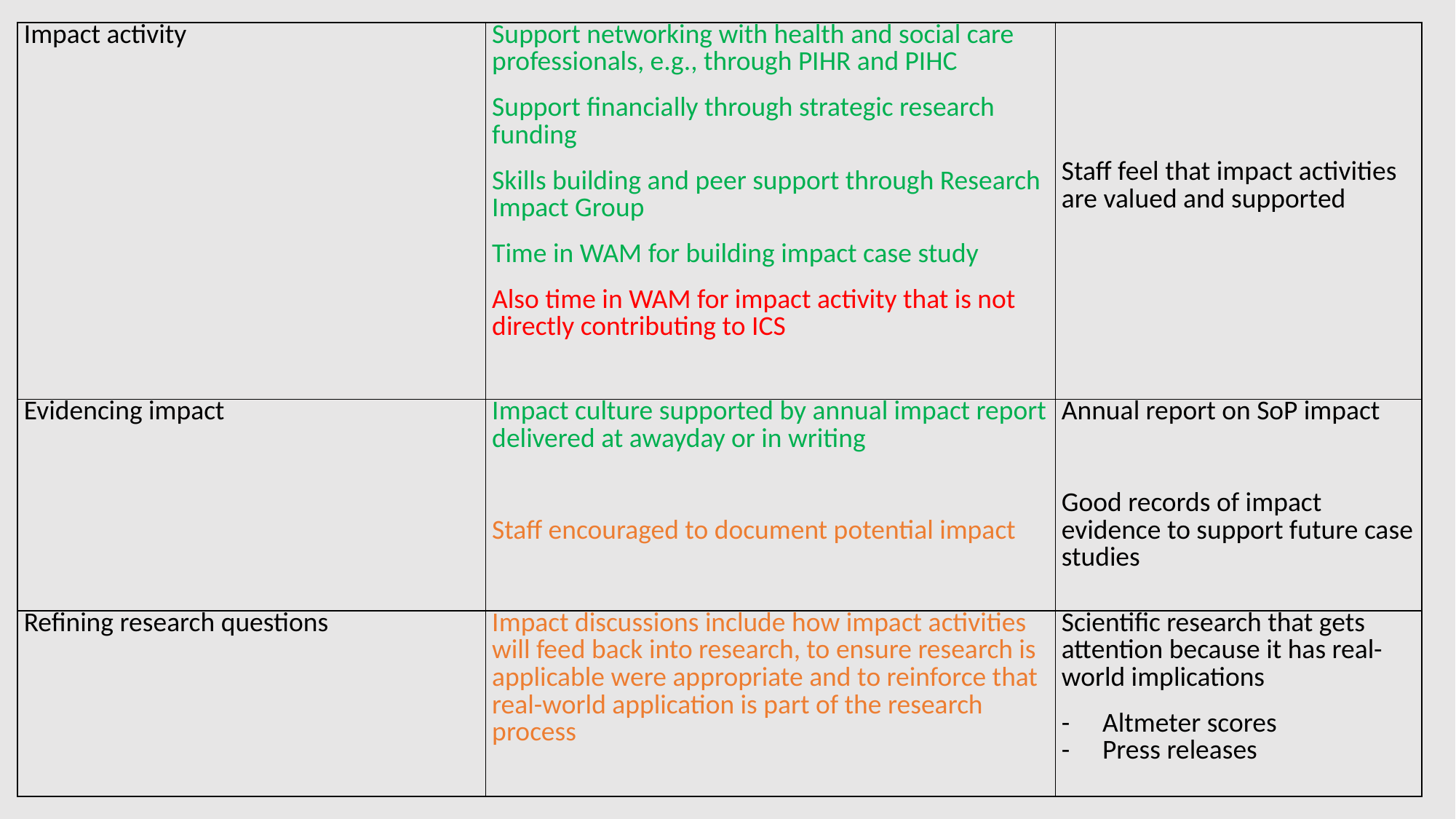

| Impact activity | Support networking with health and social care professionals, e.g., through PIHR and PIHC Support financially through strategic research funding Skills building and peer support through Research Impact Group Time in WAM for building impact case study Also time in WAM for impact activity that is not directly contributing to ICS | Staff feel that impact activities are valued and supported |
| --- | --- | --- |
| Evidencing impact | Impact culture supported by annual impact report delivered at awayday or in writing   Staff encouraged to document potential impact | Annual report on SoP impact   Good records of impact evidence to support future case studies |
| Refining research questions | Impact discussions include how impact activities will feed back into research, to ensure research is applicable were appropriate and to reinforce that real-world application is part of the research process | Scientific research that gets attention because it has real-world implications Altmeter scores Press releases |